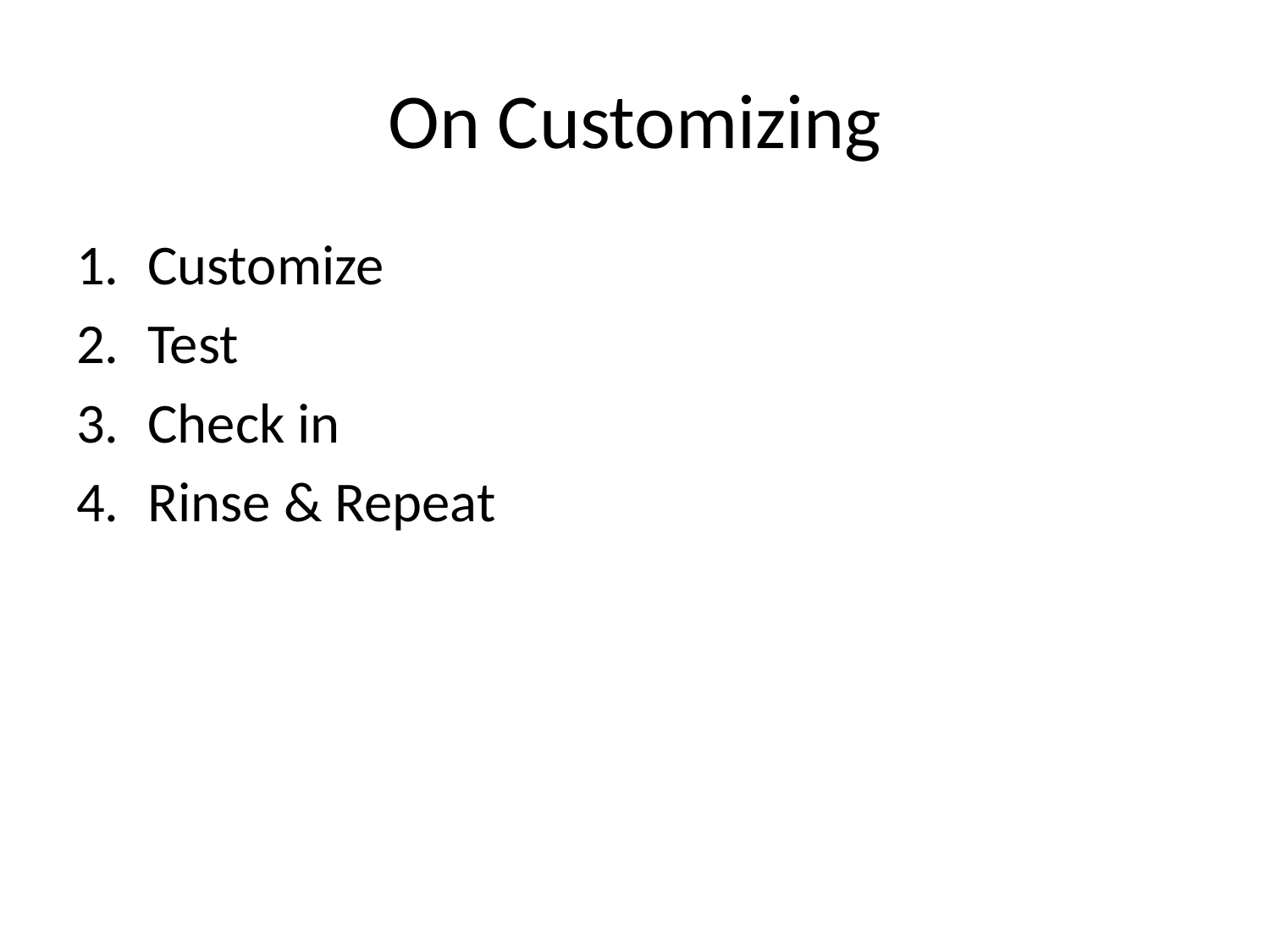

# On Customizing
Customize
Test
Check in
Rinse & Repeat